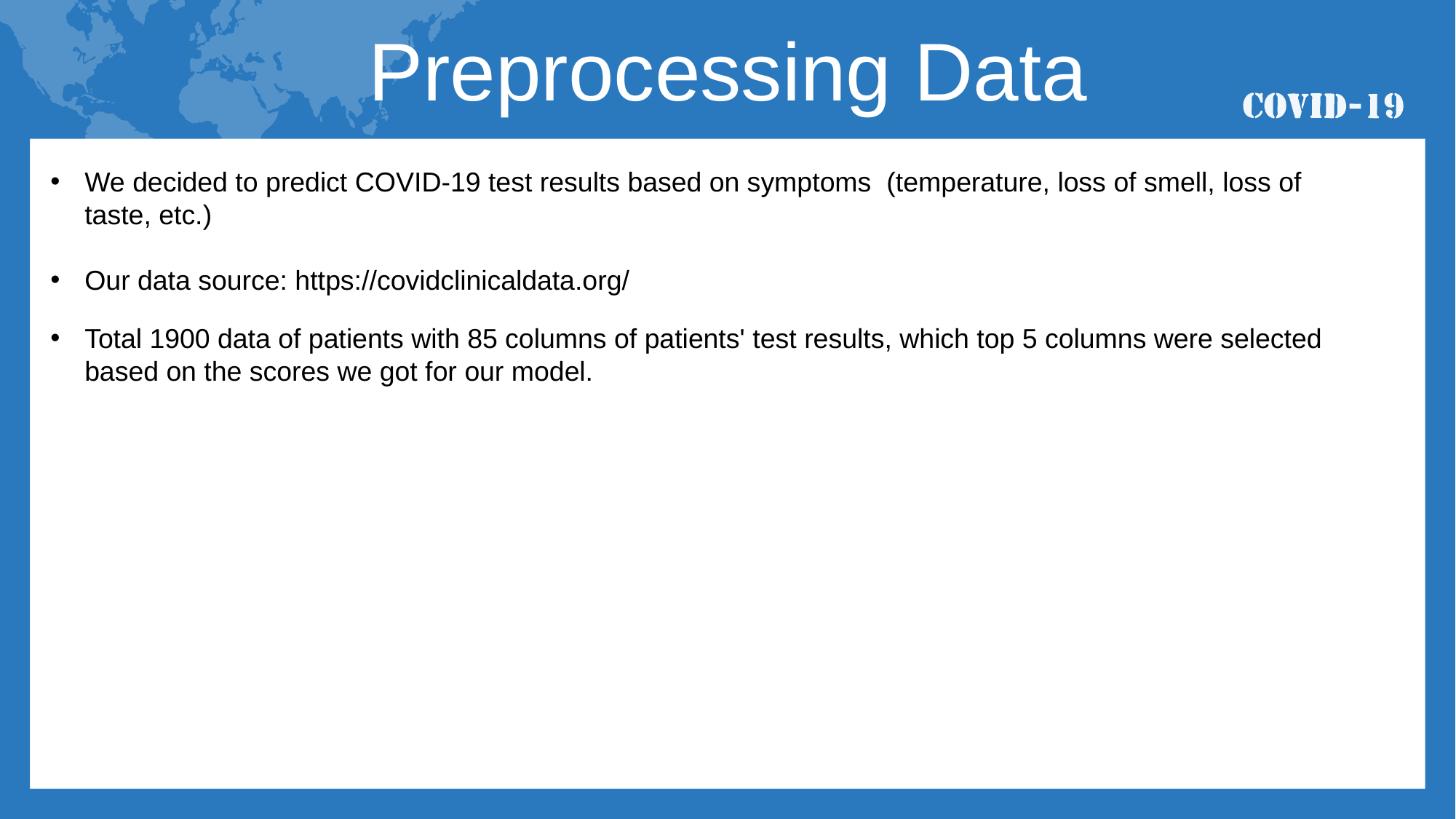

Preprocessing Data
We decided to predict COVID-19 test results based on symptoms  (temperature, loss of smell, loss of taste, etc.)

Our data source: https://covidclinicaldata.org/

Total 1900 data of patients with 85 columns of patients' test results, which top 5 columns were selected based on the scores we got for our model.